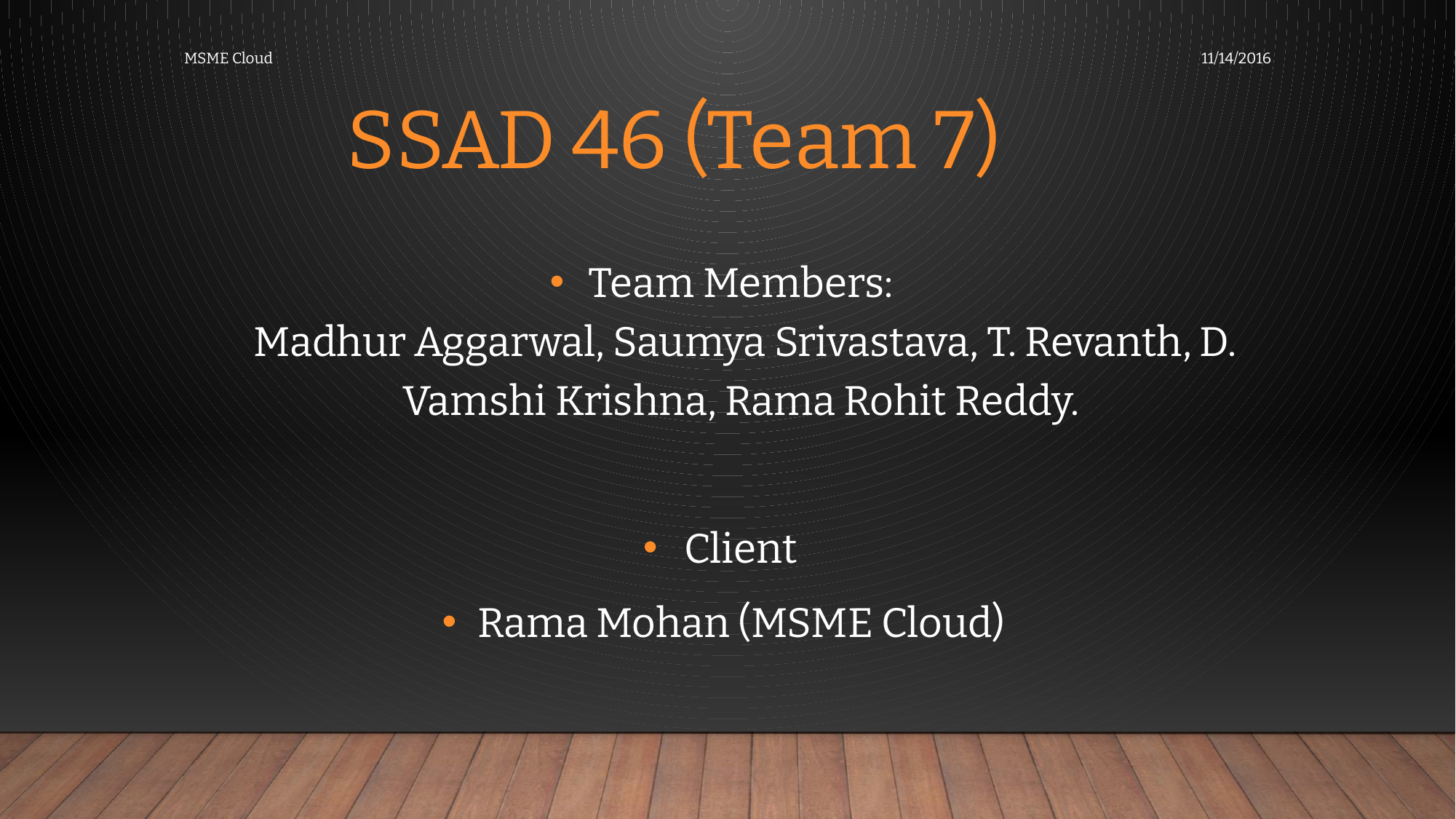

MSME Cloud
11/14/2016
SSAD 46 (Team 7)
Team Members:
 Madhur Aggarwal, Saumya Srivastava, T. Revanth, D. Vamshi Krishna, Rama Rohit Reddy.

Client
Rama Mohan (MSME Cloud)